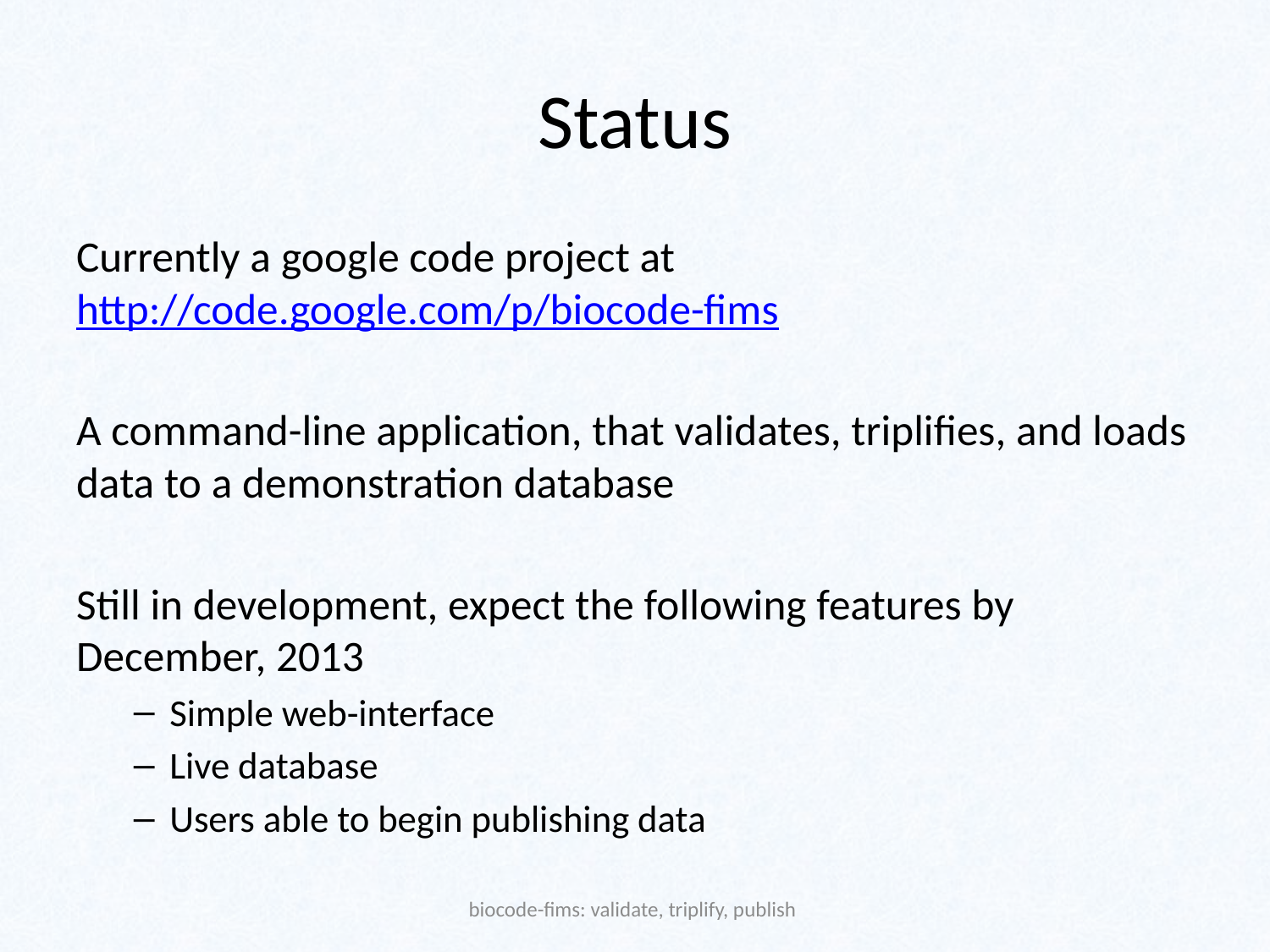

# Status
Currently a google code project at http://code.google.com/p/biocode-fims

A command-line application, that validates, triplifies, and loads data to a demonstration database

Still in development, expect the following features by December, 2013
Simple web-interface
Live database
Users able to begin publishing data
biocode-fims: validate, triplify, publish